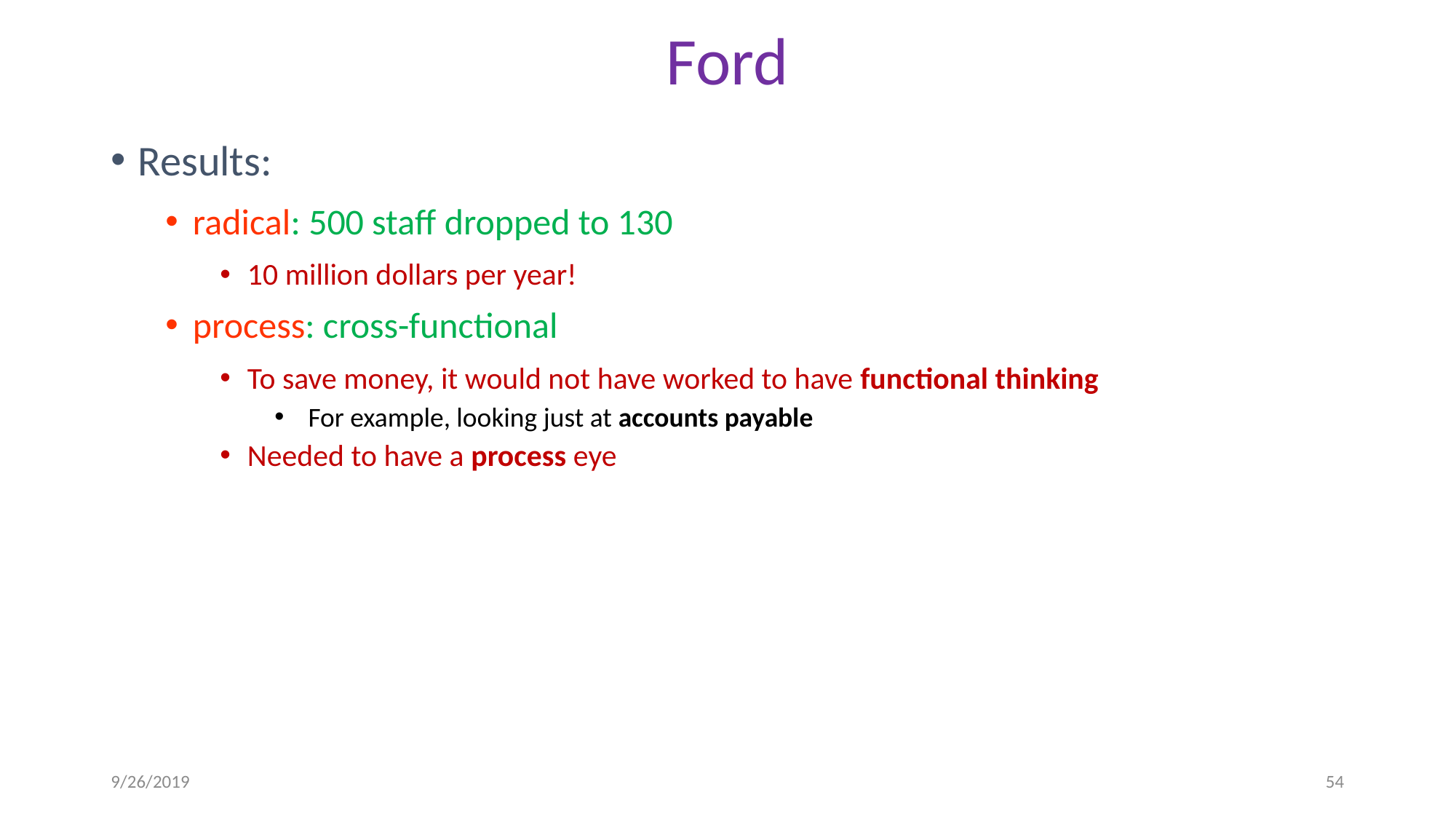

# Ford
Results:
radical: 500 staff dropped to 130
10 million dollars per year!
process: cross-functional
To save money, it would not have worked to have functional thinking
 For example, looking just at accounts payable
Needed to have a process eye

9/26/2019
54